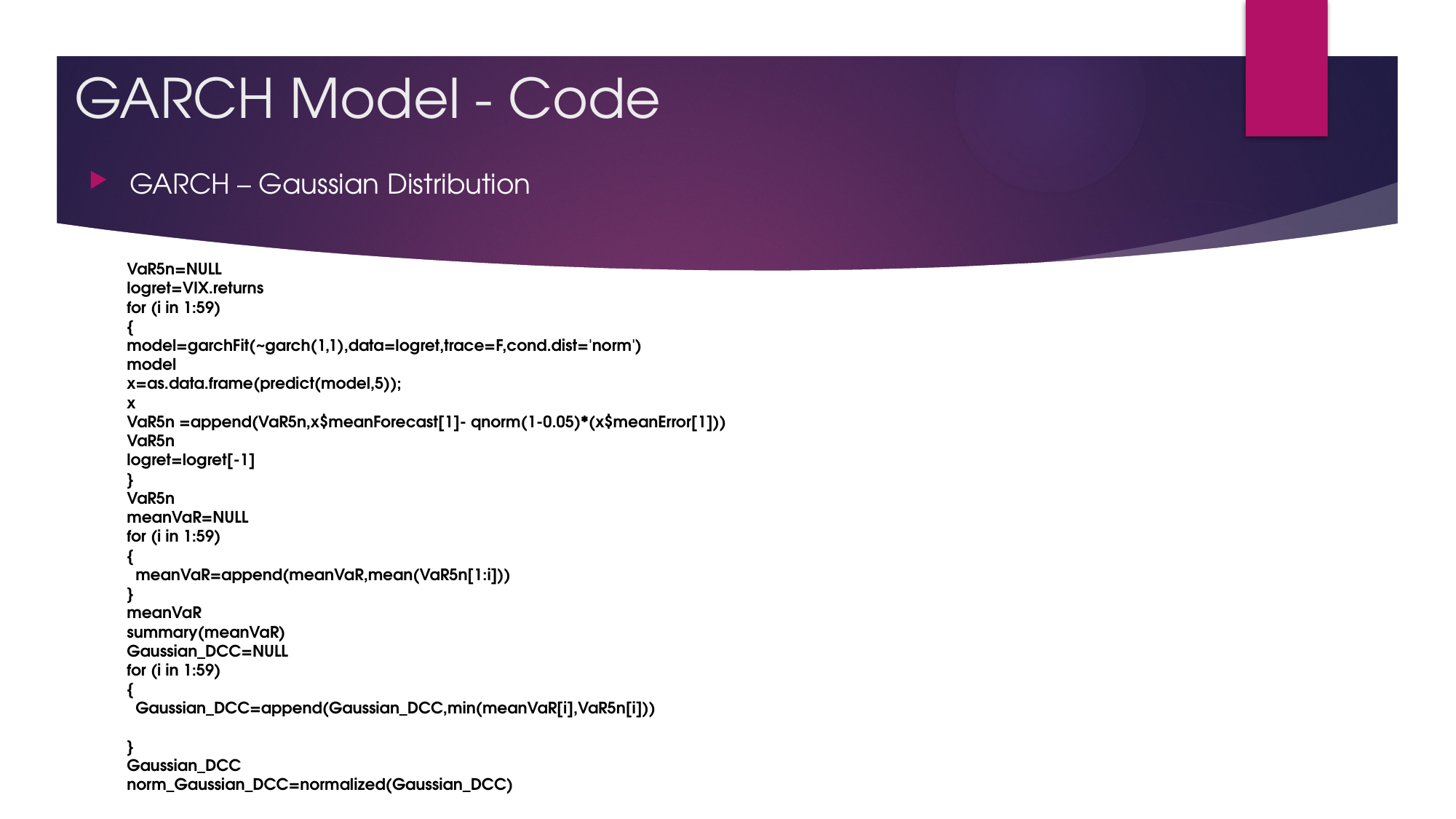

# GARCH Model - Code
GARCH – Gaussian Distribution
VaR5n=NULL
logret=VIX.returns
for (i in 1:59)
{
model=garchFit(~garch(1,1),data=logret,trace=F,cond.dist='norm')
model
x=as.data.frame(predict(model,5));
x
VaR5n =append(VaR5n,x$meanForecast[1]- qnorm(1-0.05)*(x$meanError[1]))
VaR5n
logret=logret[-1]
}
VaR5n
meanVaR=NULL
for (i in 1:59)
{
  meanVaR=append(meanVaR,mean(VaR5n[1:i]))
}
meanVaR
summary(meanVaR)
Gaussian_DCC=NULL
for (i in 1:59)
{
  Gaussian_DCC=append(Gaussian_DCC,min(meanVaR[i],VaR5n[i]))

}
Gaussian_DCC
norm_Gaussian_DCC=normalized(Gaussian_DCC)